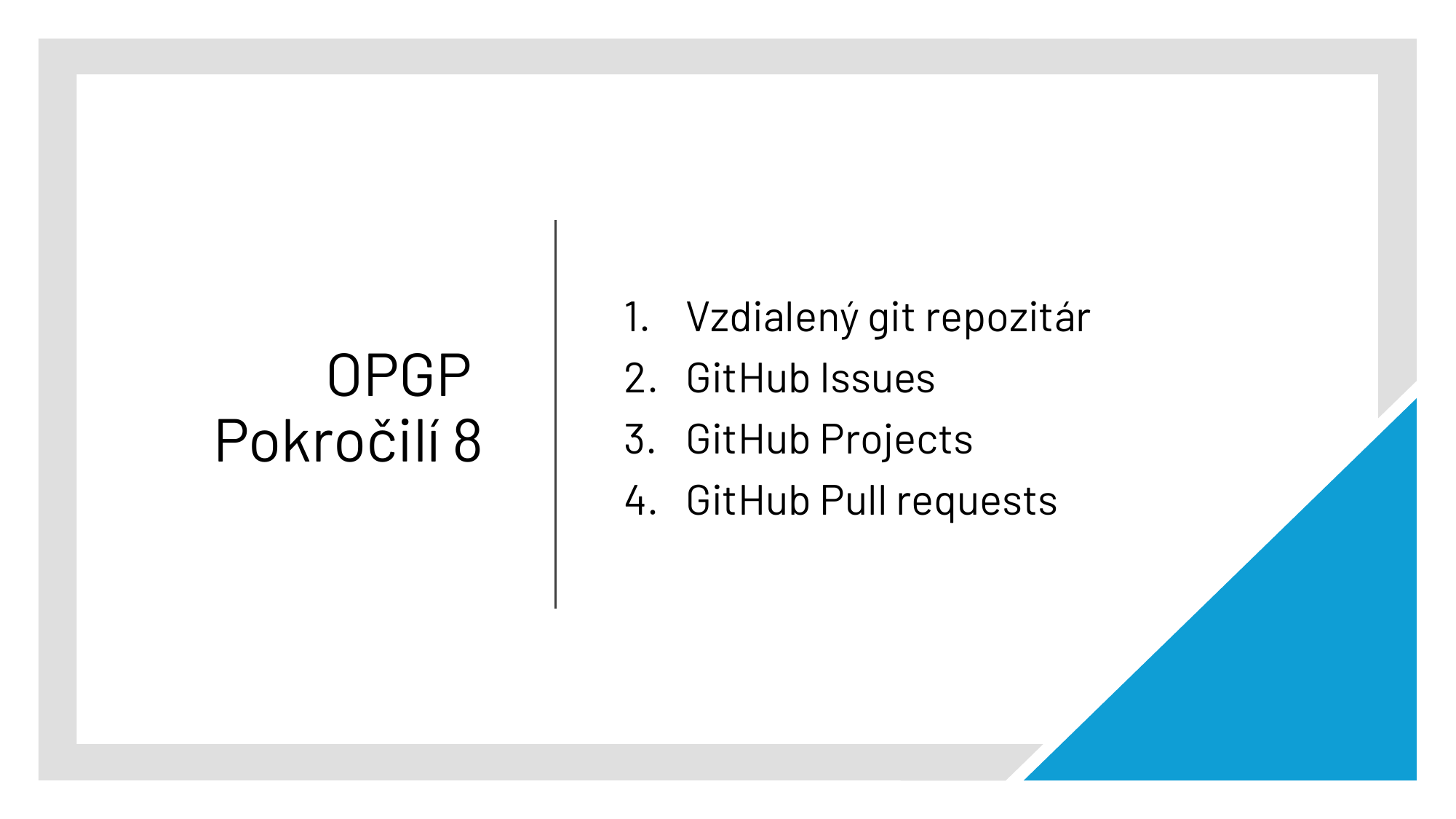

# OPGP  Pokročilí 8
Vzdialený git repozitár
GitHub Issues
GitHub Projects
GitHub Pull requests